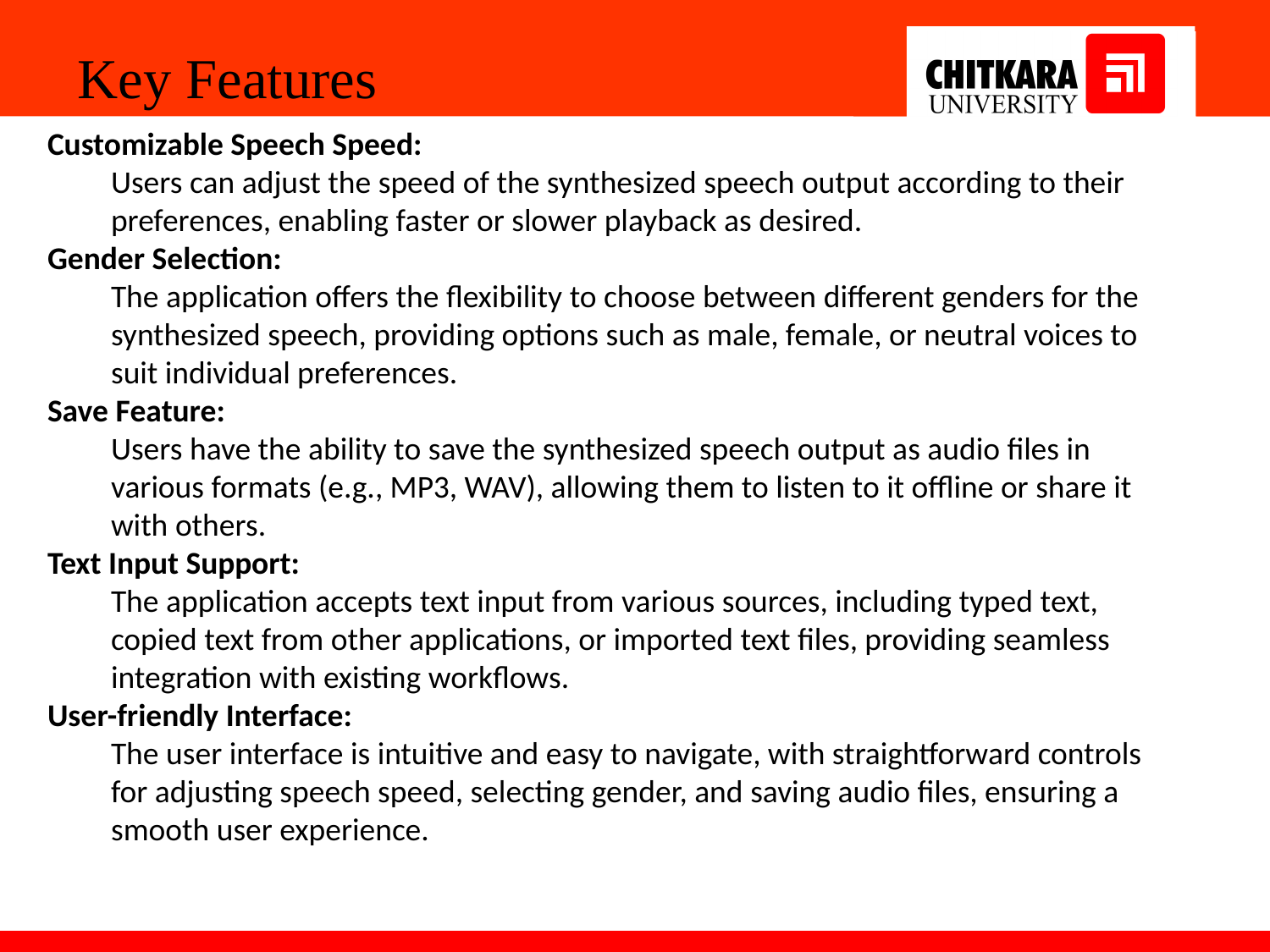

Key Features
Customizable Speech Speed:
Users can adjust the speed of the synthesized speech output according to their preferences, enabling faster or slower playback as desired.
Gender Selection:
The application offers the flexibility to choose between different genders for the synthesized speech, providing options such as male, female, or neutral voices to suit individual preferences.
Save Feature:
Users have the ability to save the synthesized speech output as audio files in various formats (e.g., MP3, WAV), allowing them to listen to it offline or share it with others.
Text Input Support:
The application accepts text input from various sources, including typed text, copied text from other applications, or imported text files, providing seamless integration with existing workflows.
User-friendly Interface:
The user interface is intuitive and easy to navigate, with straightforward controls for adjusting speech speed, selecting gender, and saving audio files, ensuring a smooth user experience.